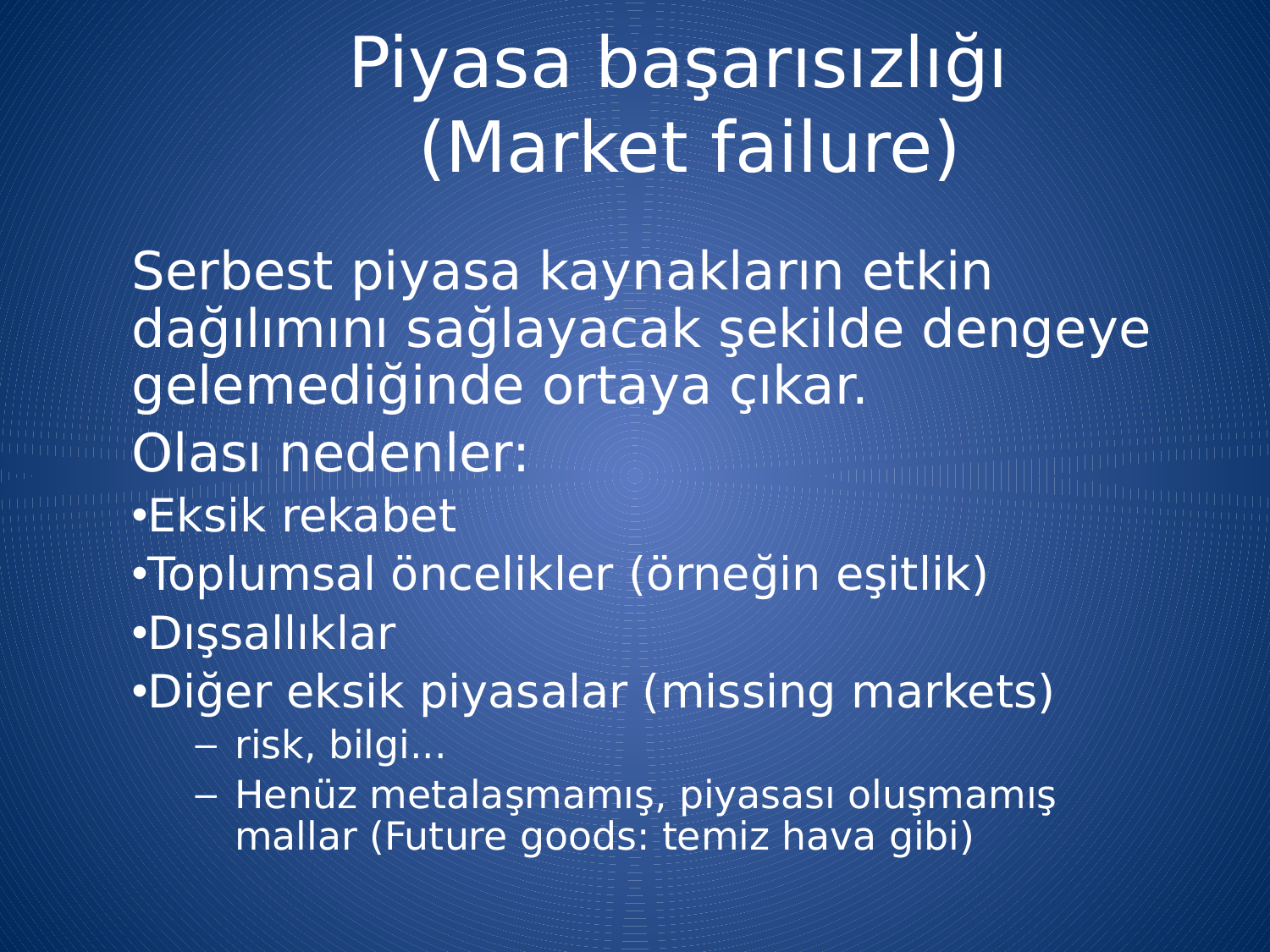

Piyasa başarısızlığı
(Market failure)
Serbest piyasa kaynakların etkin dağılımını sağlayacak şekilde dengeye gelemediğinde ortaya çıkar.
Olası nedenler:
Eksik rekabet
Toplumsal öncelikler (örneğin eşitlik)
Dışsallıklar
Diğer eksik piyasalar (missing markets)
risk, bilgi...
Henüz metalaşmamış, piyasası oluşmamış mallar (Future goods: temiz hava gibi)